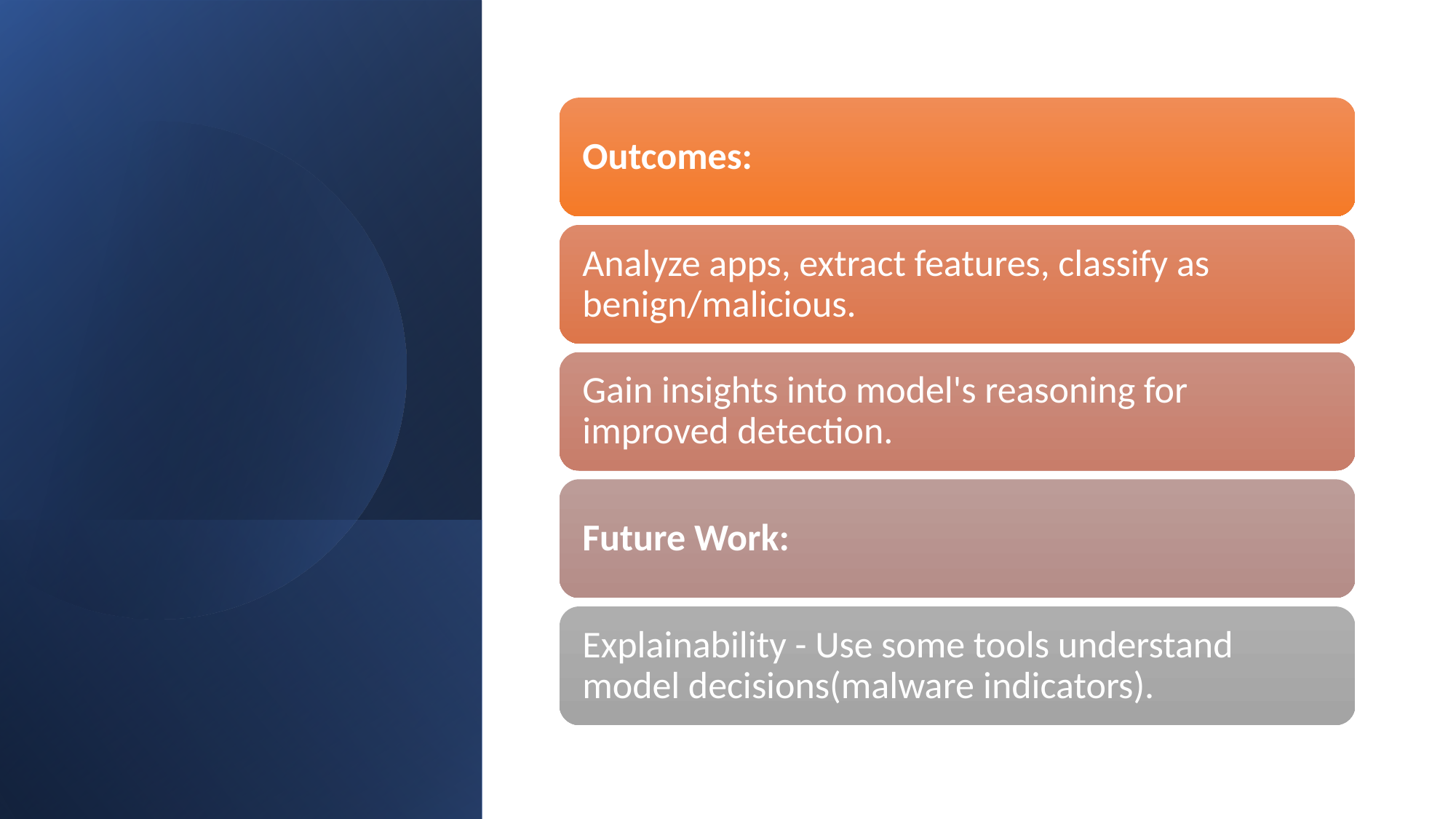

Outcomes:
Analyze apps, extract features, classify as benign/malicious.
Gain insights into model's reasoning for improved detection.
Future Work:
Explainability - Use some tools understand model decisions(malware indicators).